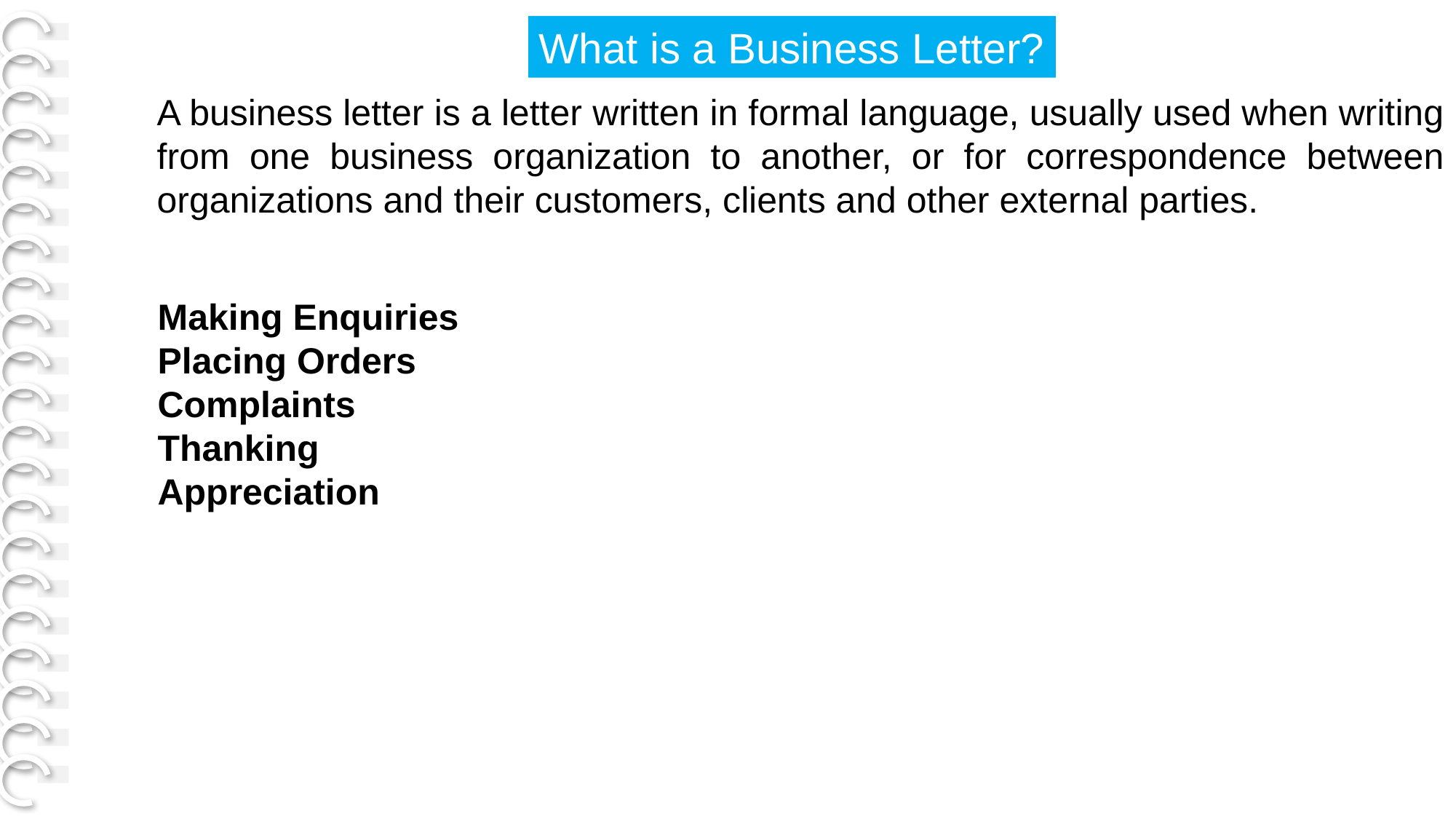

What is a Business Letter?

A business letter is a letter written in formal language, usually used when writing from one business organization to another, or for correspondence between organizations and their customers, clients and other external parties.

Making Enquiries
Placing Orders
Complaints
Thanking
Appreciation